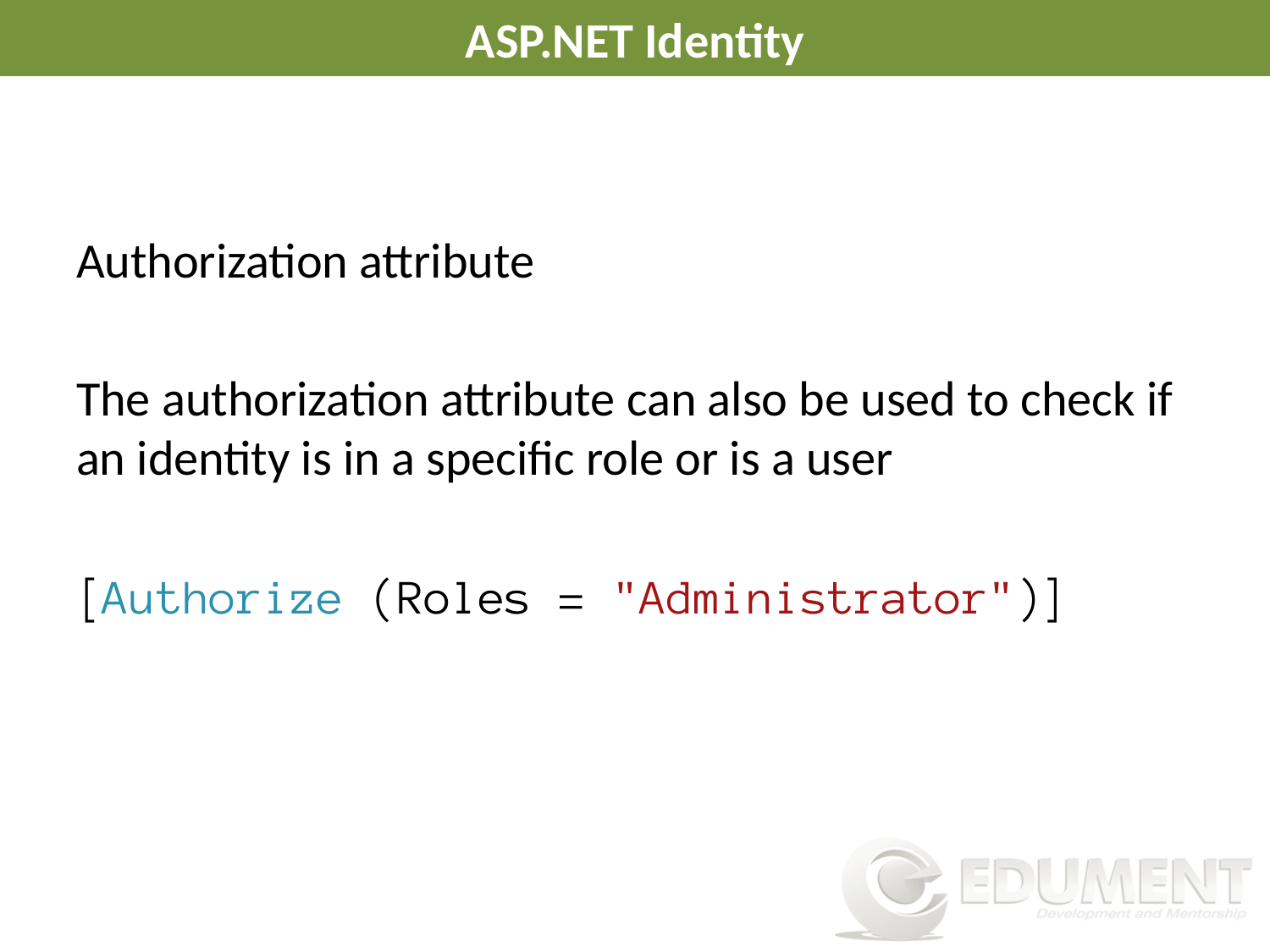

# ASP.NET Identity
Authorization attribute

The authorization attribute can also be used to check if an identity is in a specific role or is a user

[Authorize (Roles = "Administrator")]